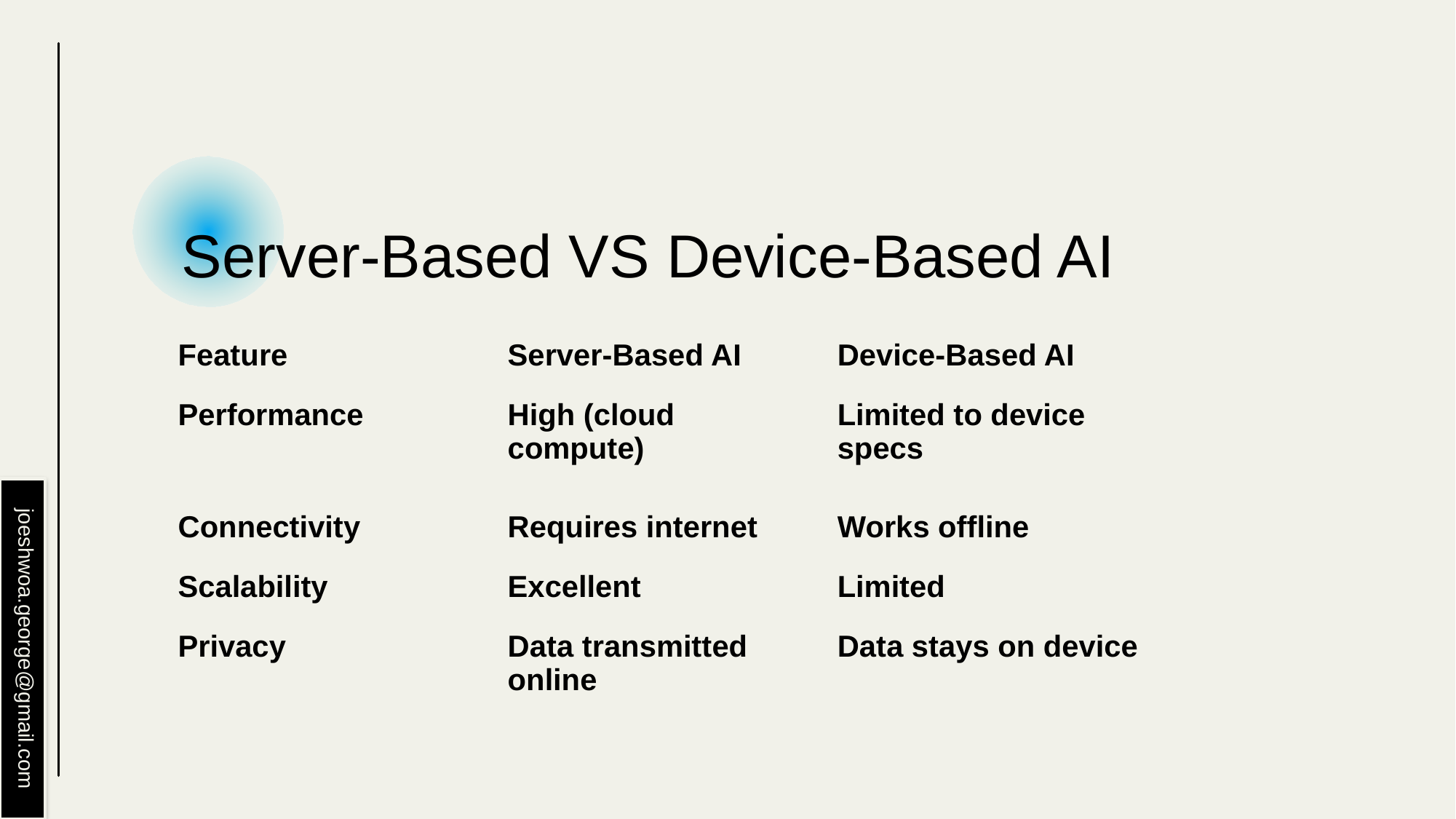

# Server-Based VS Device-Based AI
| Feature | Server-Based AI | Device-Based AI |
| --- | --- | --- |
| Performance | High (cloud compute) | Limited to device specs |
| Connectivity | Requires internet | Works offline |
| Scalability | Excellent | Limited |
| Privacy | Data transmitted online | Data stays on device |

joeshwoa.george@gmail.com